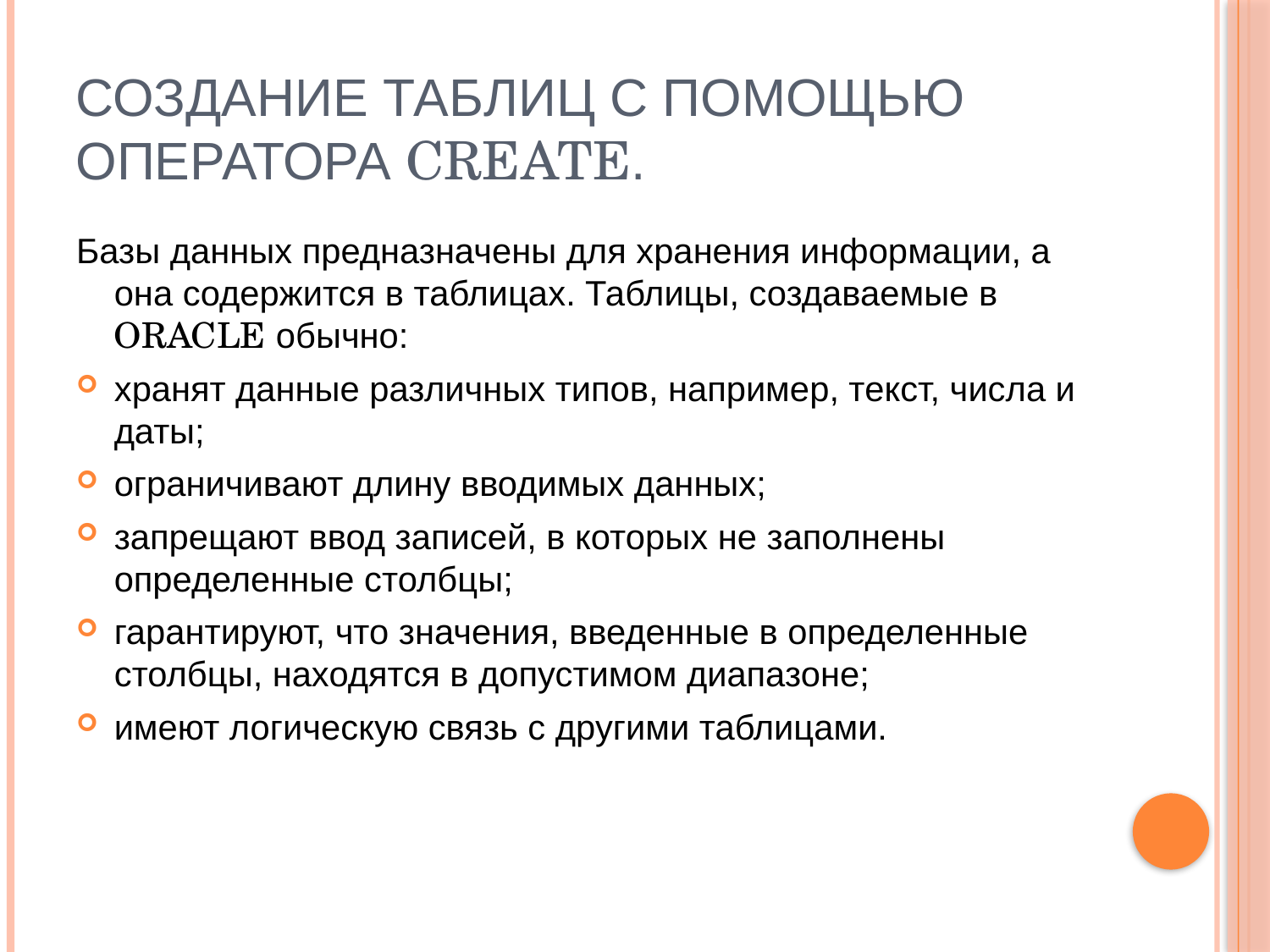

# Создание таблиц с помощью оператора CREATE.
Базы данных предназначены для хранения информации, а она содержится в таблицах. Таблицы, создаваемые в ORACLE обычно:
хранят данные различных типов, например, текст, числа и даты;
ограничивают длину вводимых данных;
запрещают ввод записей, в которых не заполнены определенные столбцы;
гарантируют, что значения, введенные в определенные столбцы, находятся в допустимом диапазоне;
имеют логическую связь с другими таблицами.